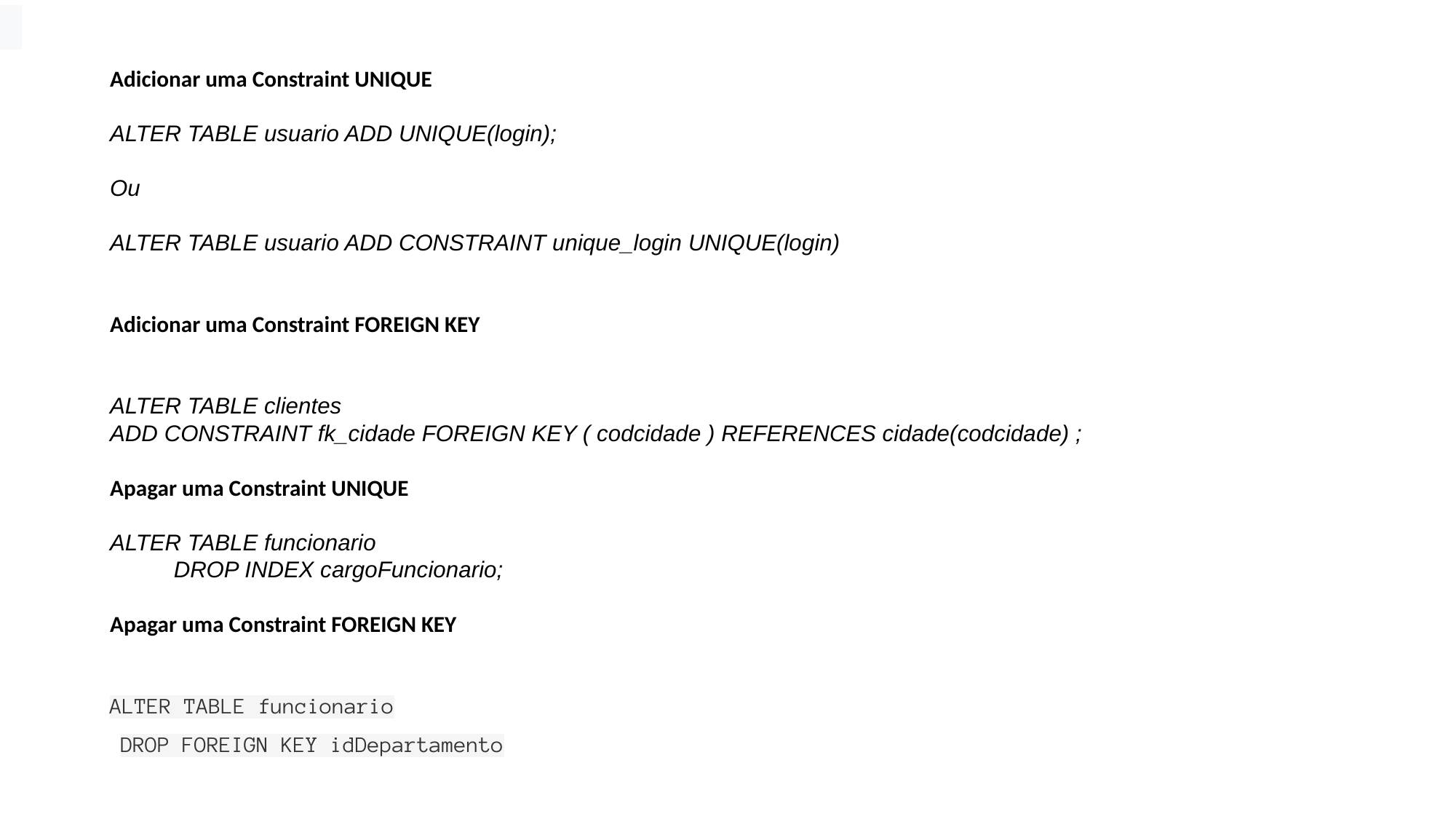

Adicionar uma Constraint UNIQUE

ALTER TABLE usuario ADD UNIQUE(login);

Ou

ALTER TABLE usuario ADD CONSTRAINT unique_login UNIQUE(login)

Adicionar uma Constraint FOREIGN KEY

ALTER TABLE clientes
ADD CONSTRAINT fk_cidade FOREIGN KEY ( codcidade ) REFERENCES cidade(codcidade) ;

Apagar uma Constraint UNIQUE

ALTER TABLE funcionario
          DROP INDEX cargoFuncionario;

Apagar uma Constraint FOREIGN KEY

ALTER TABLE funcionario
DROP FOREIGN KEY idDepartamento